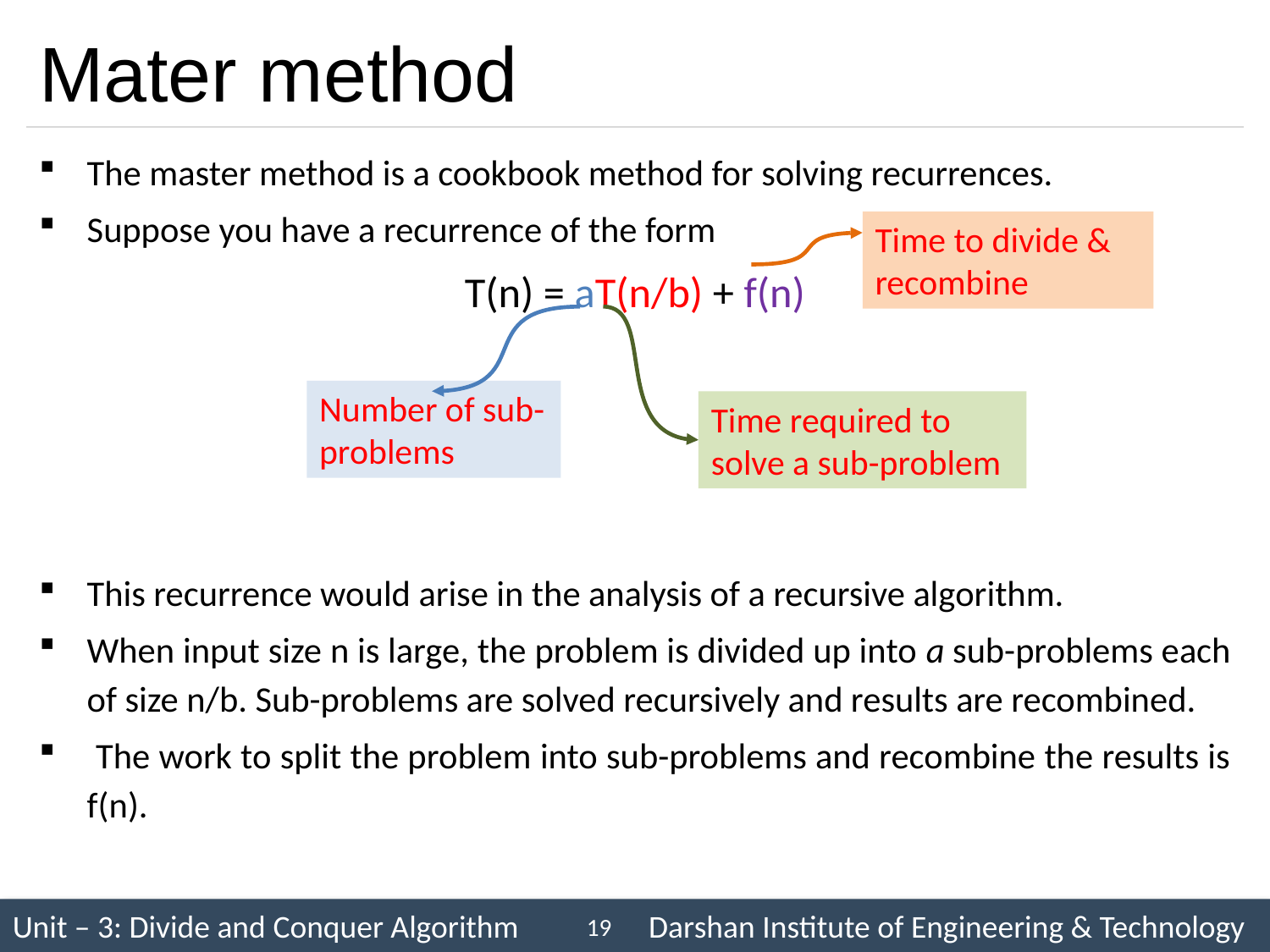

# Mater method
The master method is a cookbook method for solving recurrences.
Suppose you have a recurrence of the form
T(n) = aT(n/b) + f(n)

This recurrence would arise in the analysis of a recursive algorithm.
When input size n is large, the problem is divided up into a sub-problems each of size n/b. Sub-problems are solved recursively and results are recombined.
 The work to split the problem into sub-problems and recombine the results is f(n).
Time to divide & recombine
Number of sub-problems
Time required to solve a sub-problem
19